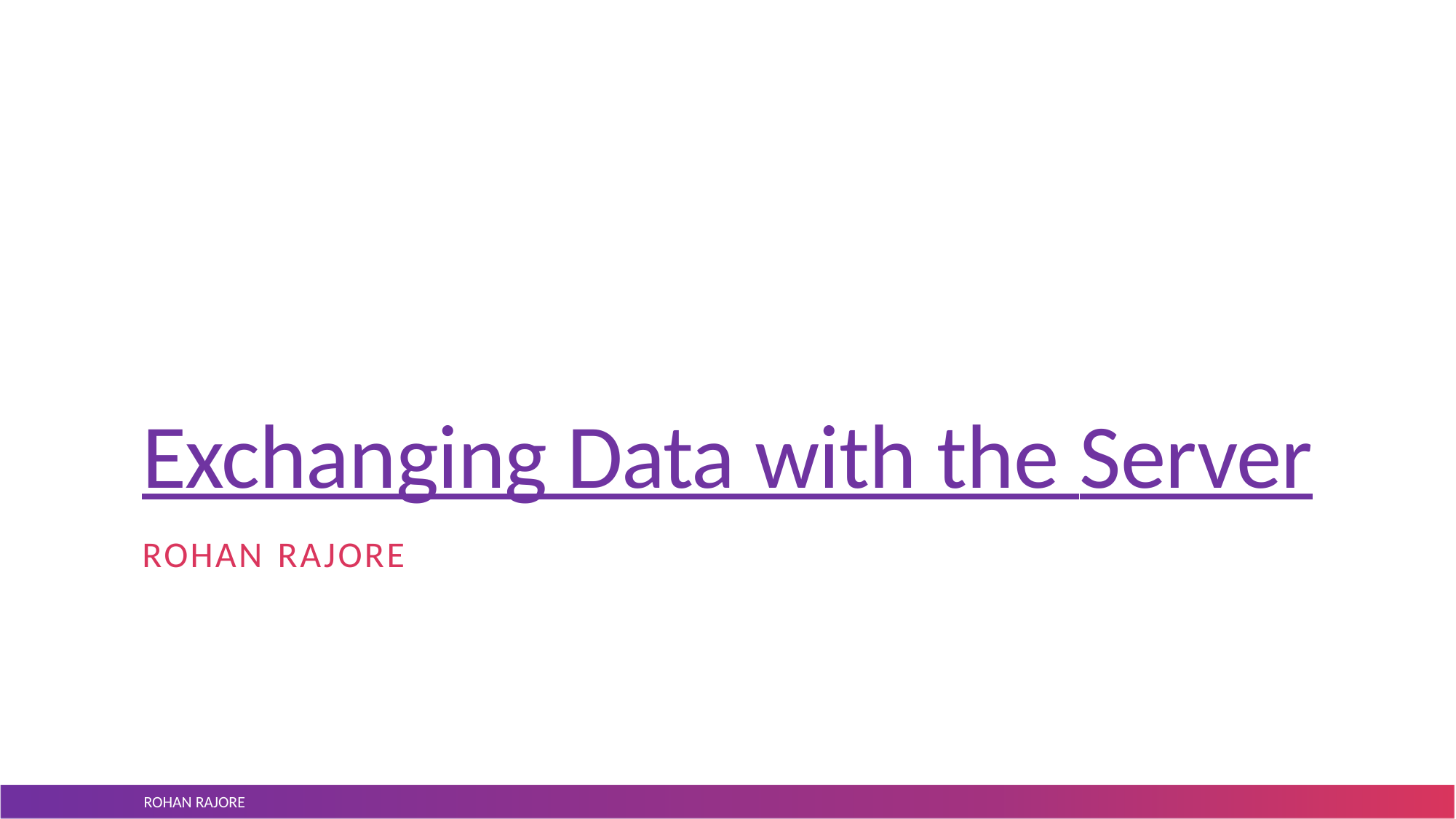

Exchanging Data with the Server
ROHAN RAJORE
ROHAN RAJORE